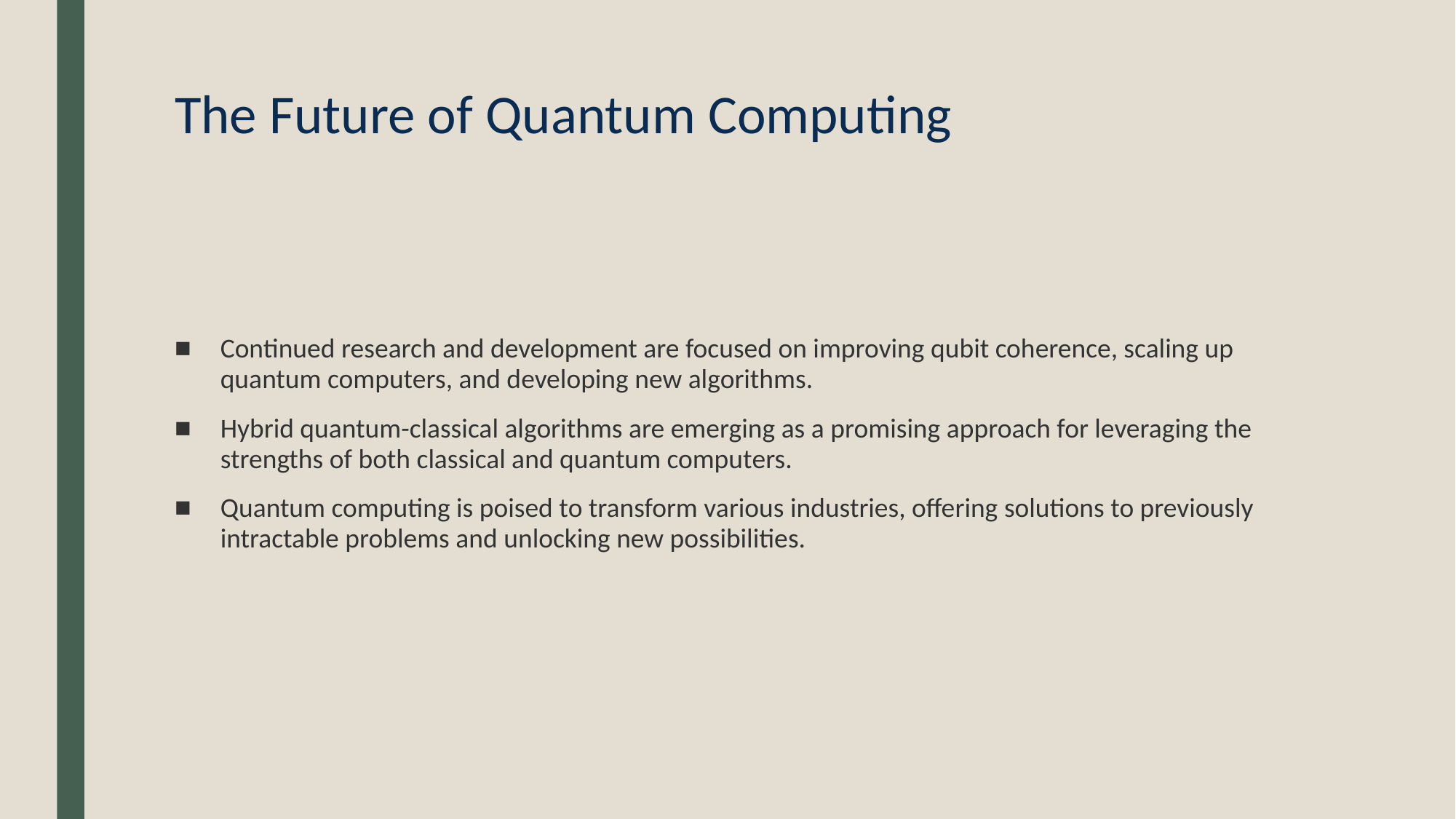

# The Future of Quantum Computing

Continued research and development are focused on improving qubit coherence, scaling up quantum computers, and developing new algorithms.
Hybrid quantum-classical algorithms are emerging as a promising approach for leveraging the strengths of both classical and quantum computers.
Quantum computing is poised to transform various industries, offering solutions to previously intractable problems and unlocking new possibilities.